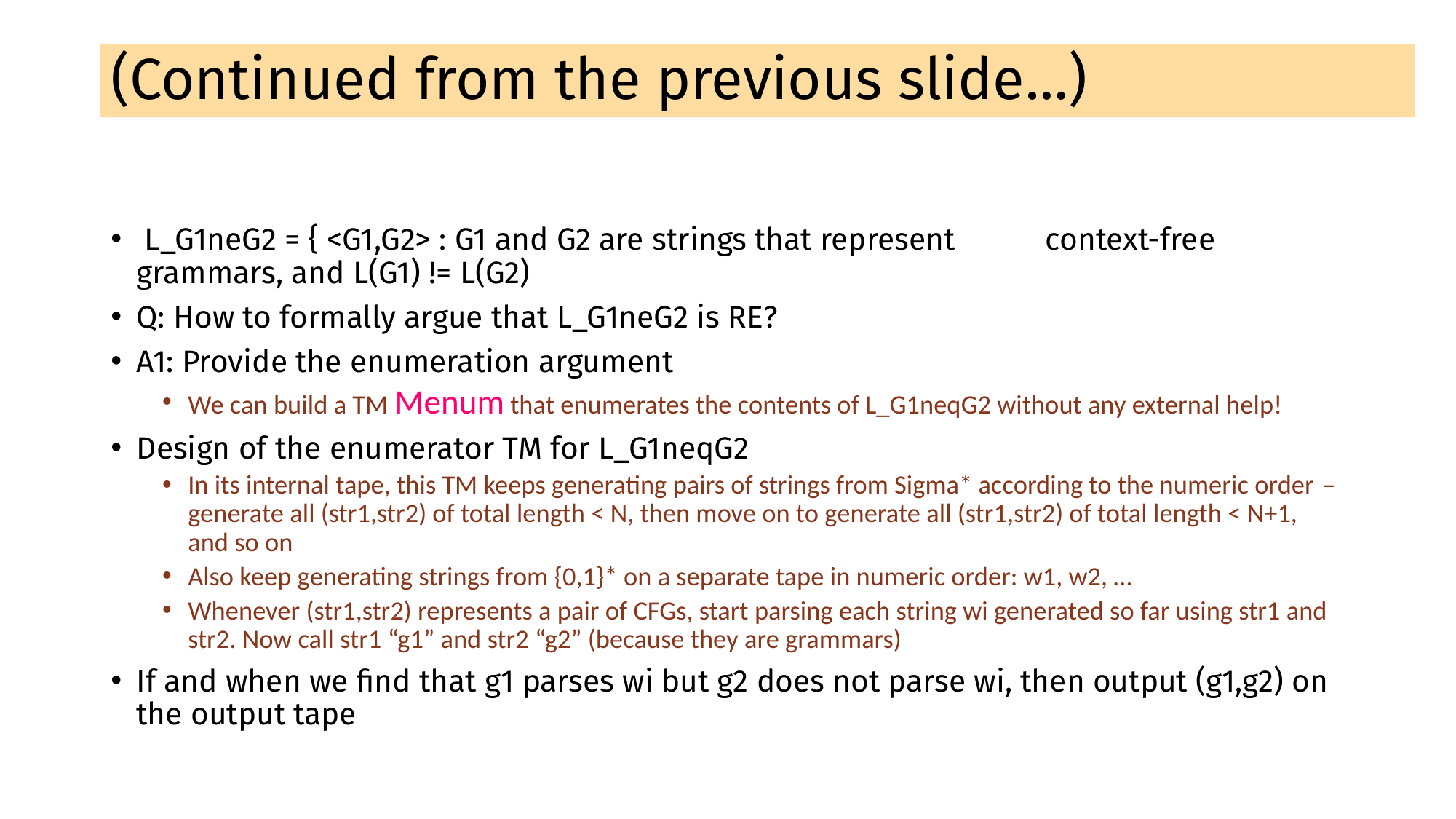

# (Continued from the previous slide…)
 L_G1neG2 = { <G1,G2> : G1 and G2 are strings that represent           context-free grammars, and L(G1) != L(G2)
Q: How to formally argue that L_G1neG2 is RE?
A1: Provide the enumeration argument
We can build a TM Menum that enumerates the contents of L_G1neqG2 without any external help!
Design of the enumerator TM for L_G1neqG2
In its internal tape, this TM keeps generating pairs of strings from Sigma* according to the numeric order – generate all (str1,str2) of total length < N, then move on to generate all (str1,str2) of total length < N+1, and so on
Also keep generating strings from {0,1}* on a separate tape in numeric order: w1, w2, …
Whenever (str1,str2) represents a pair of CFGs, start parsing each string wi generated so far using str1 and str2. Now call str1 “g1” and str2 “g2” (because they are grammars)
If and when we find that g1 parses wi but g2 does not parse wi, then output (g1,g2) on the output tape